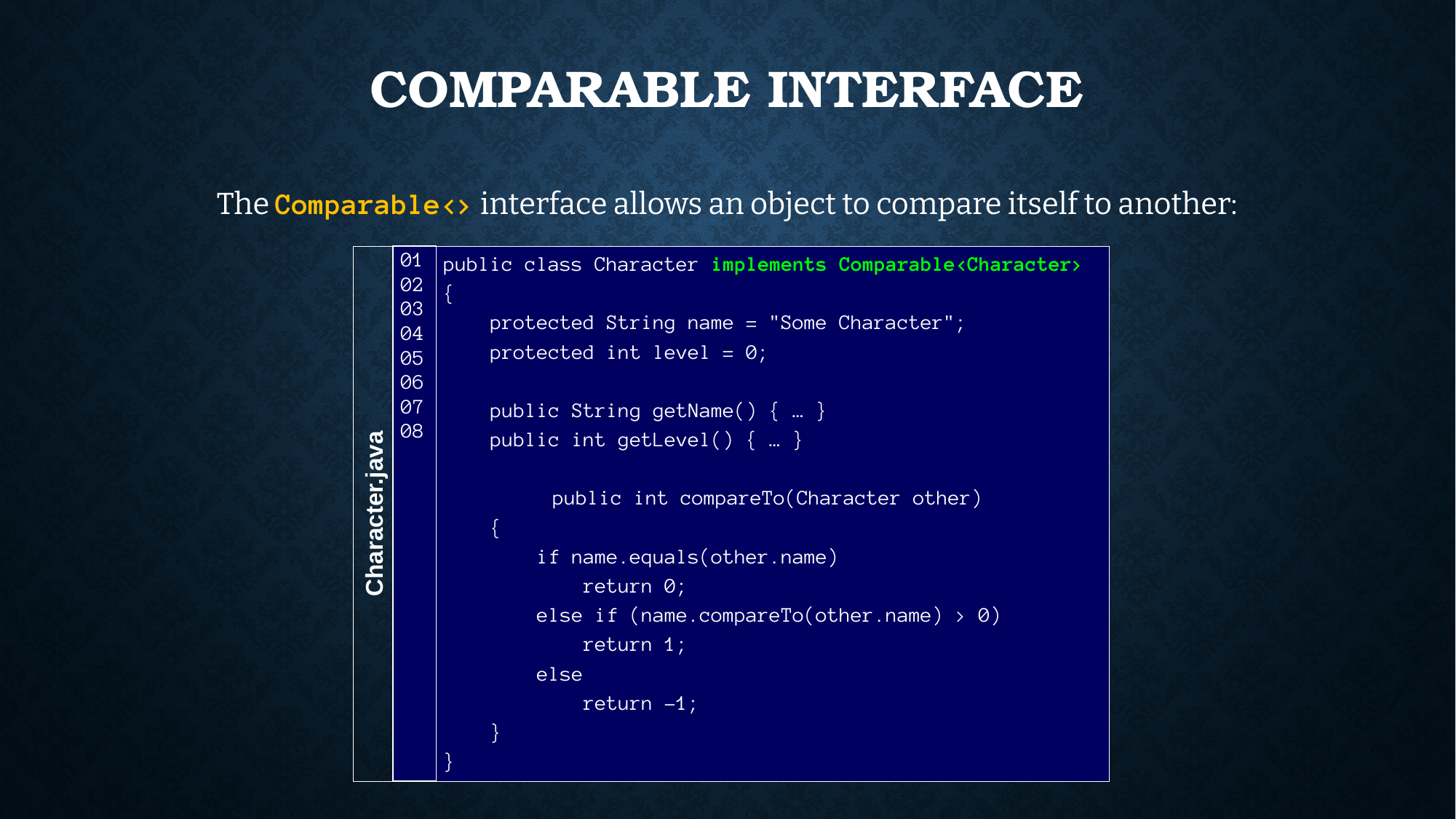

# Comparable Interface
The Comparable<> interface allows an object to compare itself to another:
| 01 02 03 04 05 06 07 08 |
| --- |
public class Character implements Comparable<Character>
{
    protected String name = "Some Character";
    protected int level = 0;

    public String getName() { … }
    public int getLevel() { … }

	public int compareTo(Character other)
    {
        if name.equals(other.name)
            return 0;
        else if (name.compareTo(other.name) > 0)
            return 1;
        else
            return -1;
    }
}
Character.java